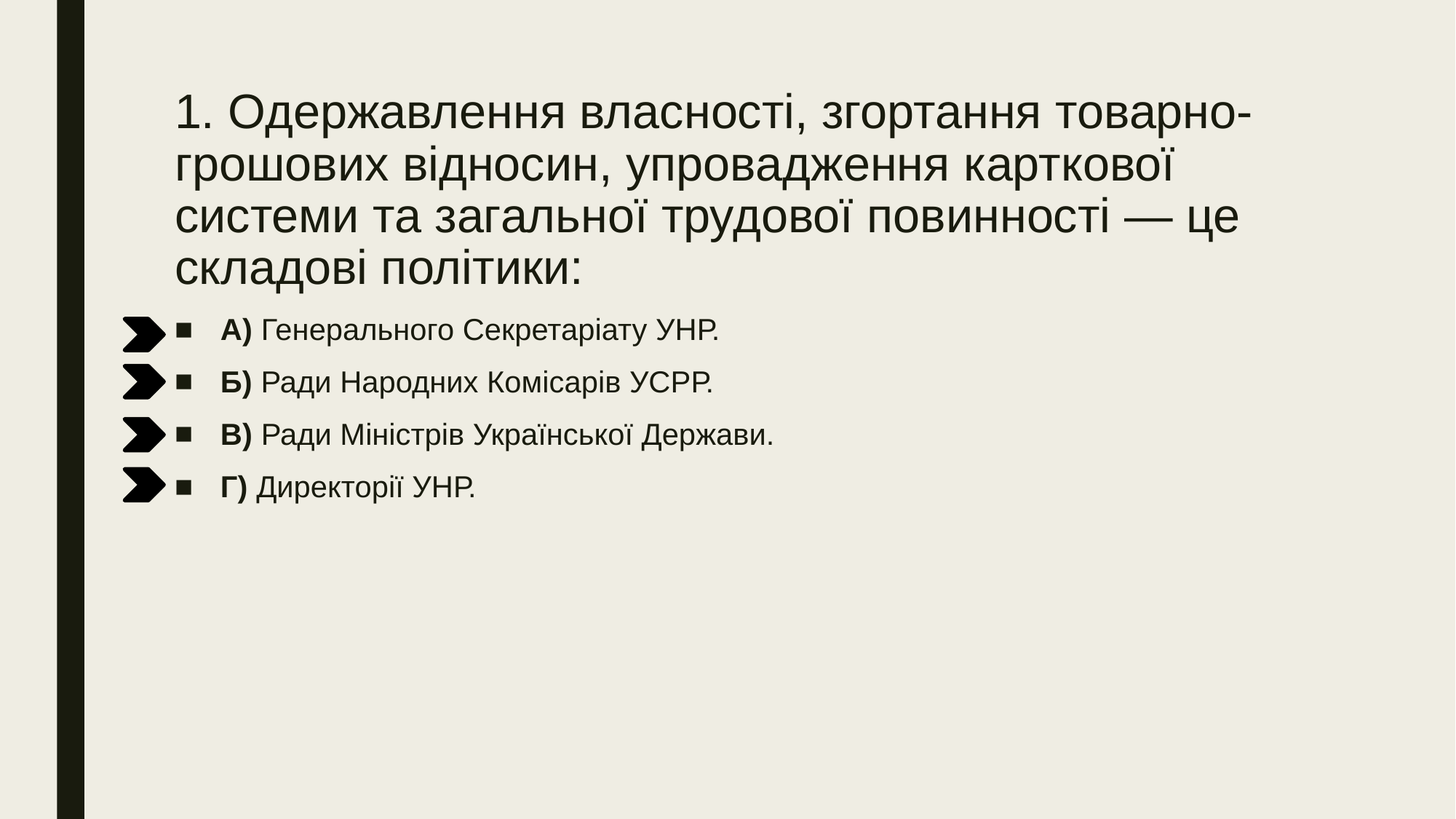

# 1. Одержавлення власності, згортання товарно-грошових відносин, упровадження карткової системи та загальної трудової повинності — це складові політики:
А) Генерального Секретаріату УНР.
Б) Ради Народних Комісарів УСРР.
В) Ради Міністрів Української Держави.
Г) Директорії УНР.